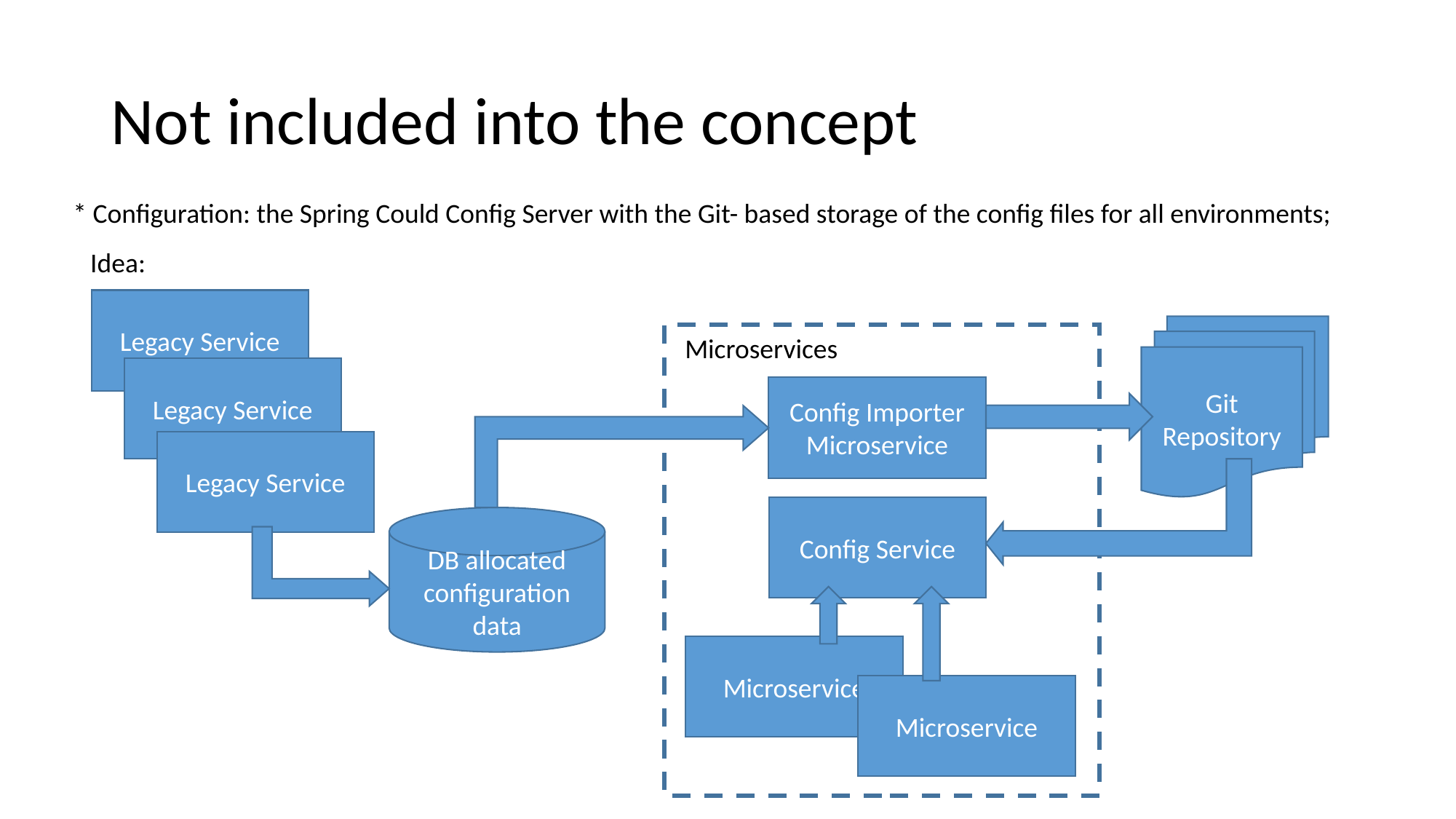

# Not included into the concept
* Configuration: the Spring Could Config Server with the Git- based storage of the config files for all environments;
Idea:
Legacy Service

Git Repository

Microservices
Legacy Service
Config Importer Microservice

Legacy Service
Config Service

DB allocated configuration data

Microservice
Microservice